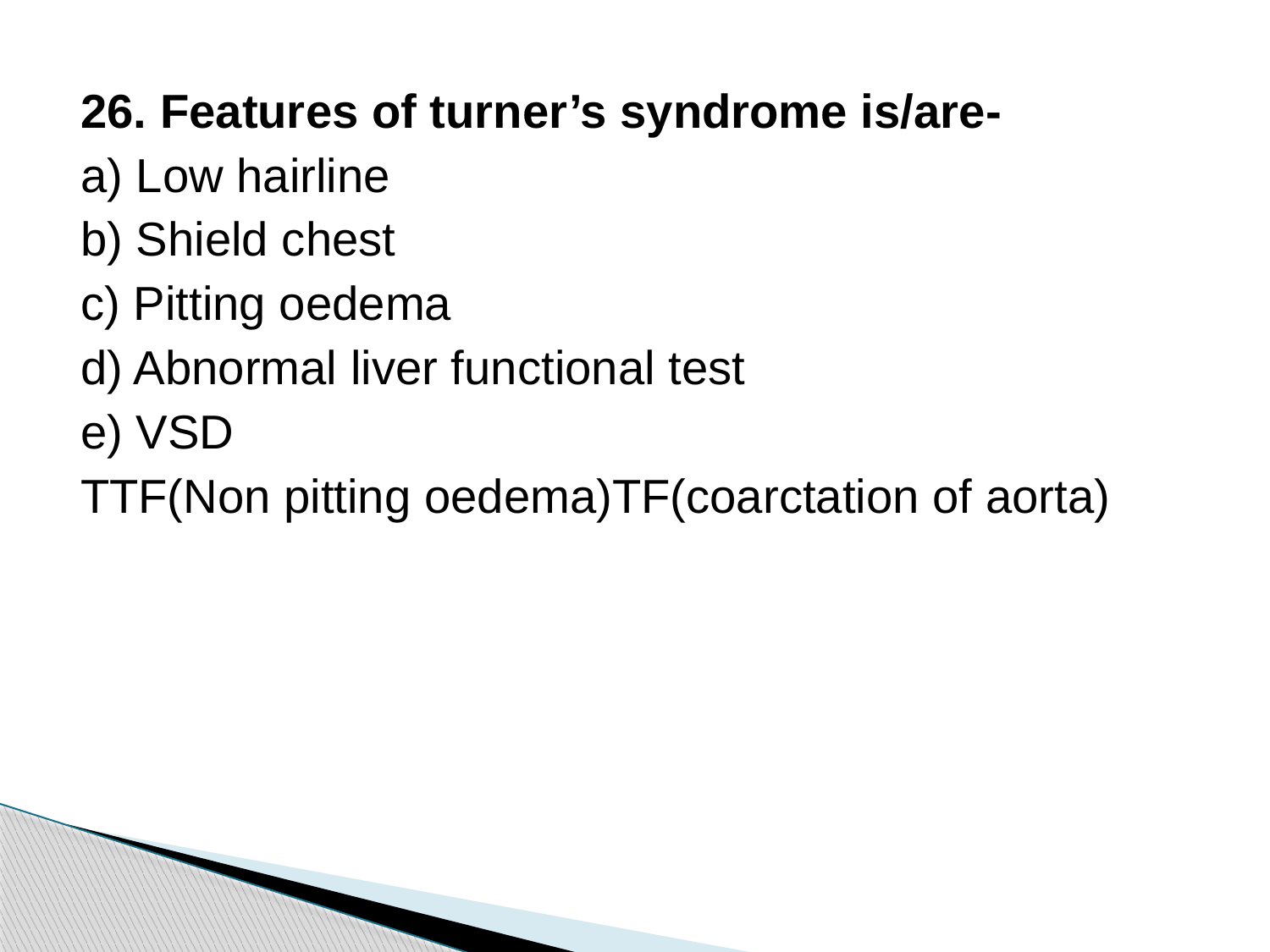

26. Features of turner’s syndrome is/are-
a) Low hairline
b) Shield chest
c) Pitting oedema
d) Abnormal liver functional test
e) VSD
TTF(Non pitting oedema)TF(coarctation of aorta)